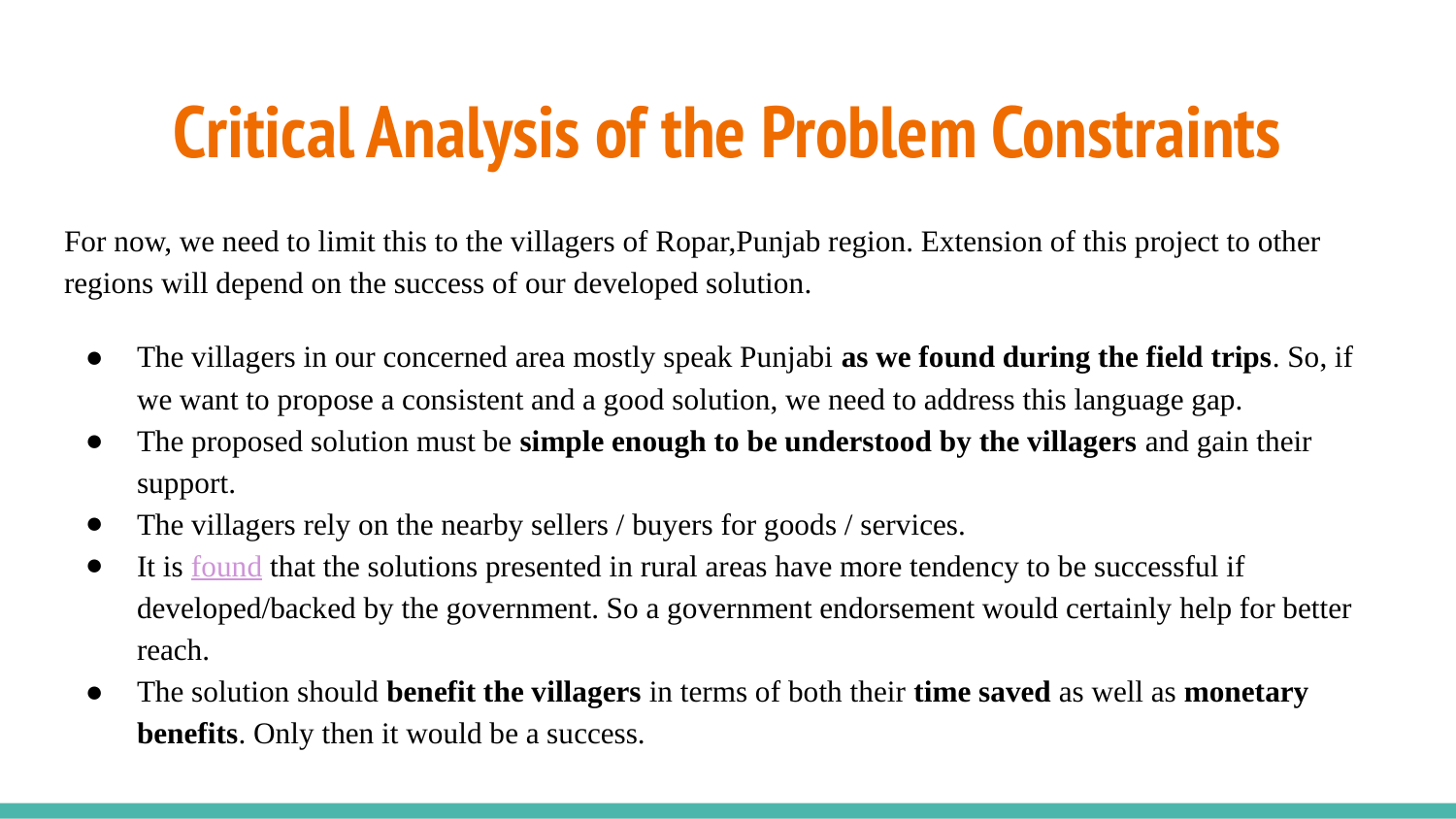

# Critical Analysis of the Problem Constraints
For now, we need to limit this to the villagers of Ropar,Punjab region. Extension of this project to other regions will depend on the success of our developed solution.
The villagers in our concerned area mostly speak Punjabi as we found during the field trips. So, if we want to propose a consistent and a good solution, we need to address this language gap.
The proposed solution must be simple enough to be understood by the villagers and gain their support.
The villagers rely on the nearby sellers / buyers for goods / services.
It is found that the solutions presented in rural areas have more tendency to be successful if developed/backed by the government. So a government endorsement would certainly help for better reach.
The solution should benefit the villagers in terms of both their time saved as well as monetary benefits. Only then it would be a success.